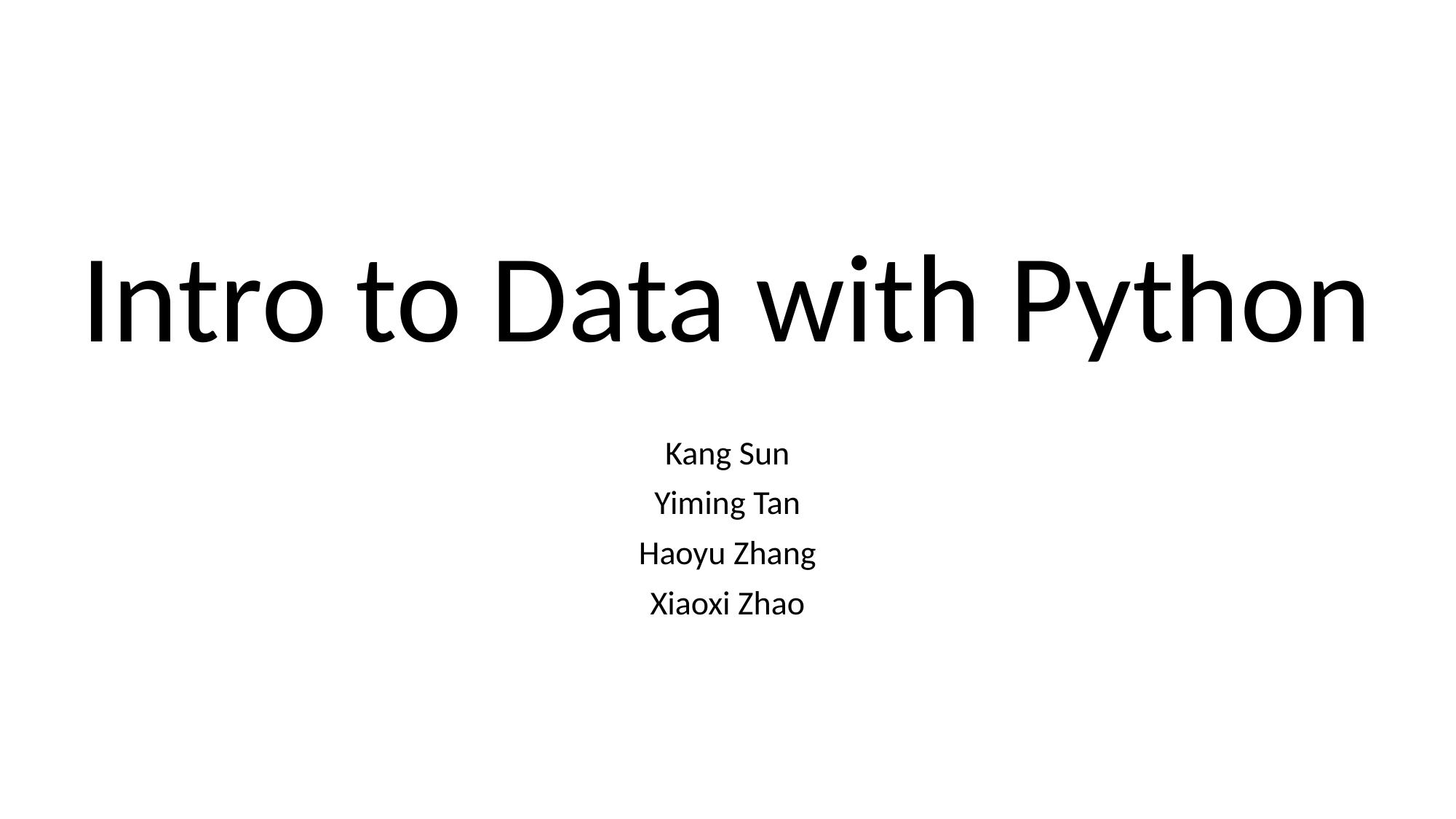

# Intro to Data with Python
Kang Sun
Yiming Tan
Haoyu Zhang
Xiaoxi Zhao